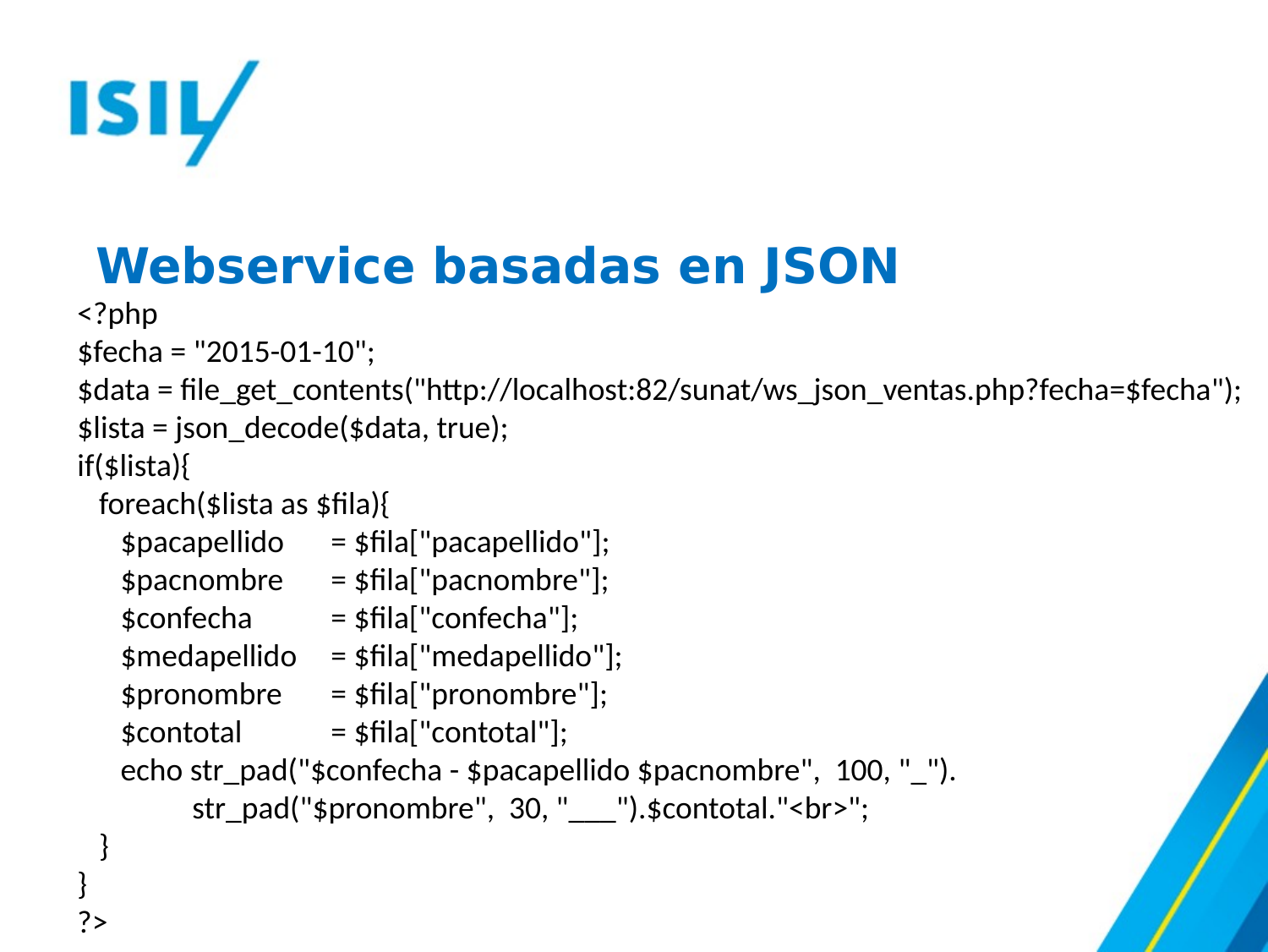

Webservice basadas en JSON
<?php
$fecha = "2015-01-10";
$data = file_get_contents("http://localhost:82/sunat/ws_json_ventas.php?fecha=$fecha");
$lista = json_decode($data, true);
if($lista){
   foreach($lista as $fila){
      $pacapellido	= $fila["pacapellido"];
      $pacnombre	= $fila["pacnombre"];
      $confecha 	= $fila["confecha"];
      $medapellido	= $fila["medapellido"];
      $pronombre	= $fila["pronombre"];
      $contotal	= $fila["contotal"];
      echo str_pad("$confecha - $pacapellido $pacnombre",  100, "_").
                str_pad("$pronombre",  30, "___").$contotal."<br>";
   }
}
?>